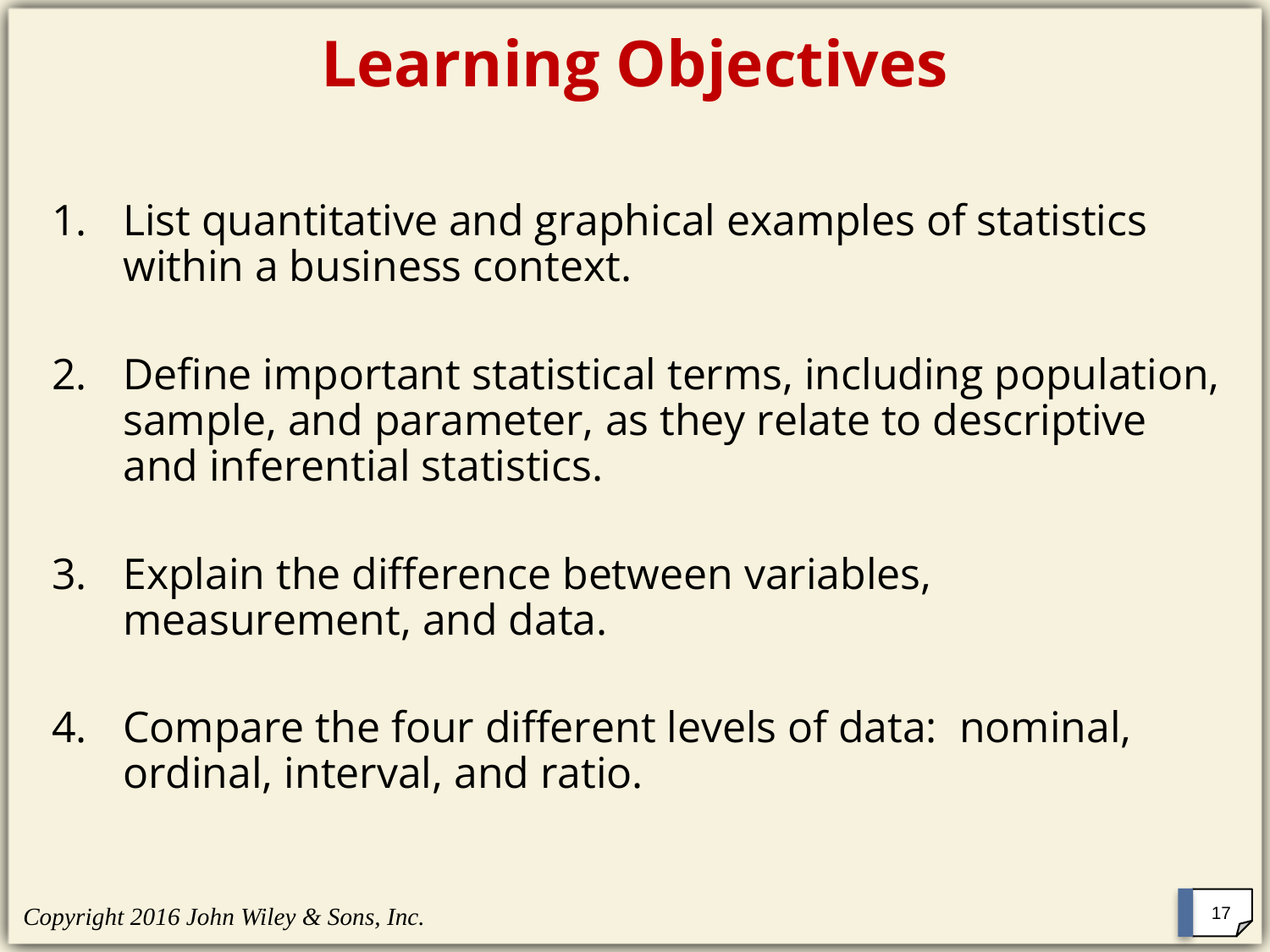

# Learning Objectives
List quantitative and graphical examples of statistics within a business context.

Define important statistical terms, including population, sample, and parameter, as they relate to descriptive and inferential statistics.

Explain the difference between variables, measurement, and data.

Compare the four different levels of data:  nominal, ordinal, interval, and ratio.